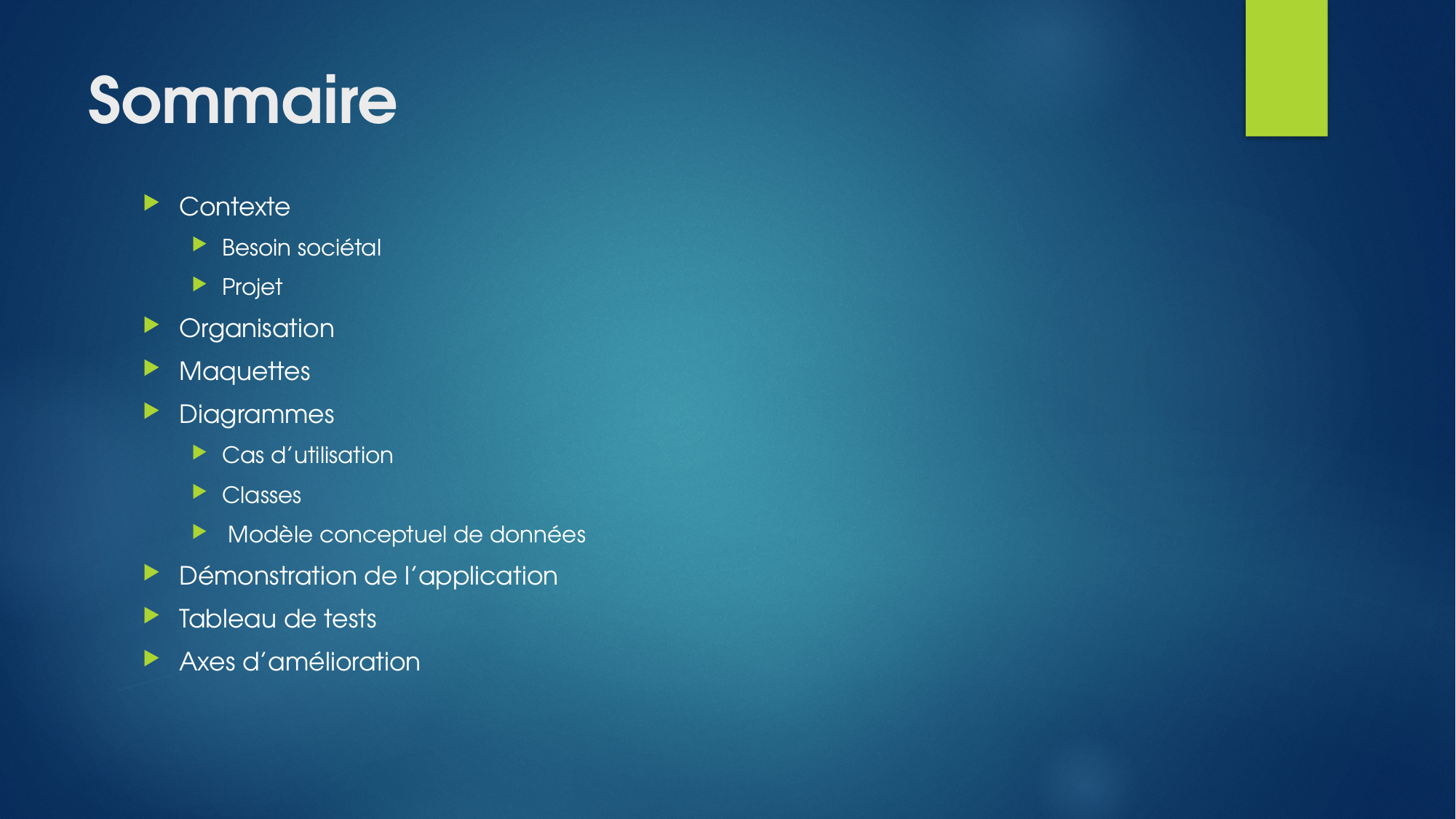

# Sommaire
Contexte
Besoin sociétal
Projet
Organisation
Maquettes
Diagrammes
Cas d’utilisation
Classes
 Modèle conceptuel de données
Démonstration de l’application
Tableau de tests
Axes d’amélioration